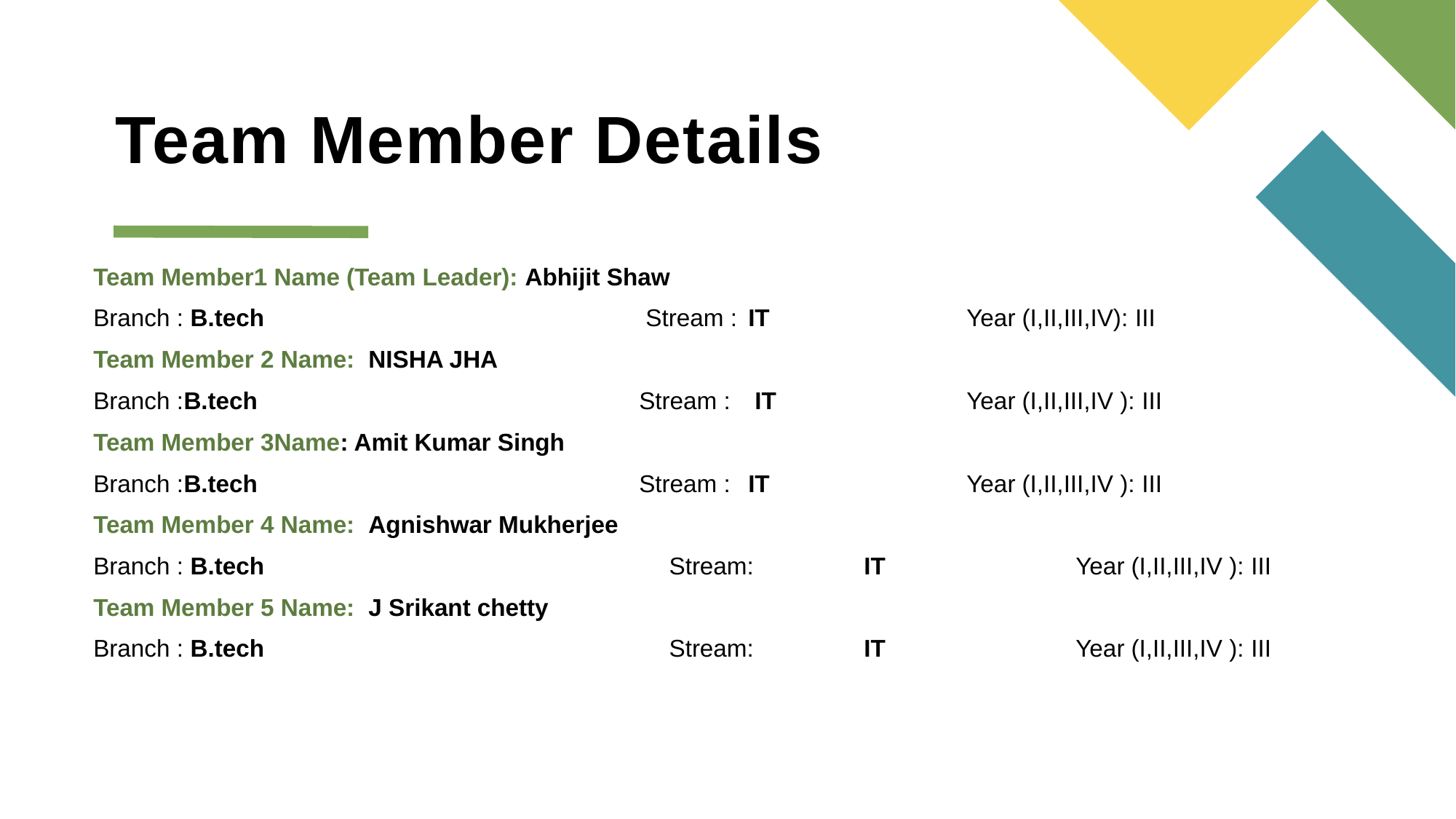

# Team Member Details
Team Member1 Name (Team Leader): Abhijit Shaw
Branch : B.tech				 Stream :	IT		Year (I,II,III,IV): III
Team Member 2 Name:  NISHA JHA
Branch :B.tech				Stream :	 IT 		Year (I,II,III,IV ): III
Team Member 3Name: Amit Kumar Singh
Branch :B.tech				Stream :	IT		Year (I,II,III,IV ): III
Team Member 4 Name:  Agnishwar Mukherjee
Branch : B.tech		                                     Stream:	 IT 		Year (I,II,III,IV ): III
Team Member 5 Name:  J Srikant chetty
Branch : B.tech		                                     Stream:	 IT 		Year (I,II,III,IV ): III